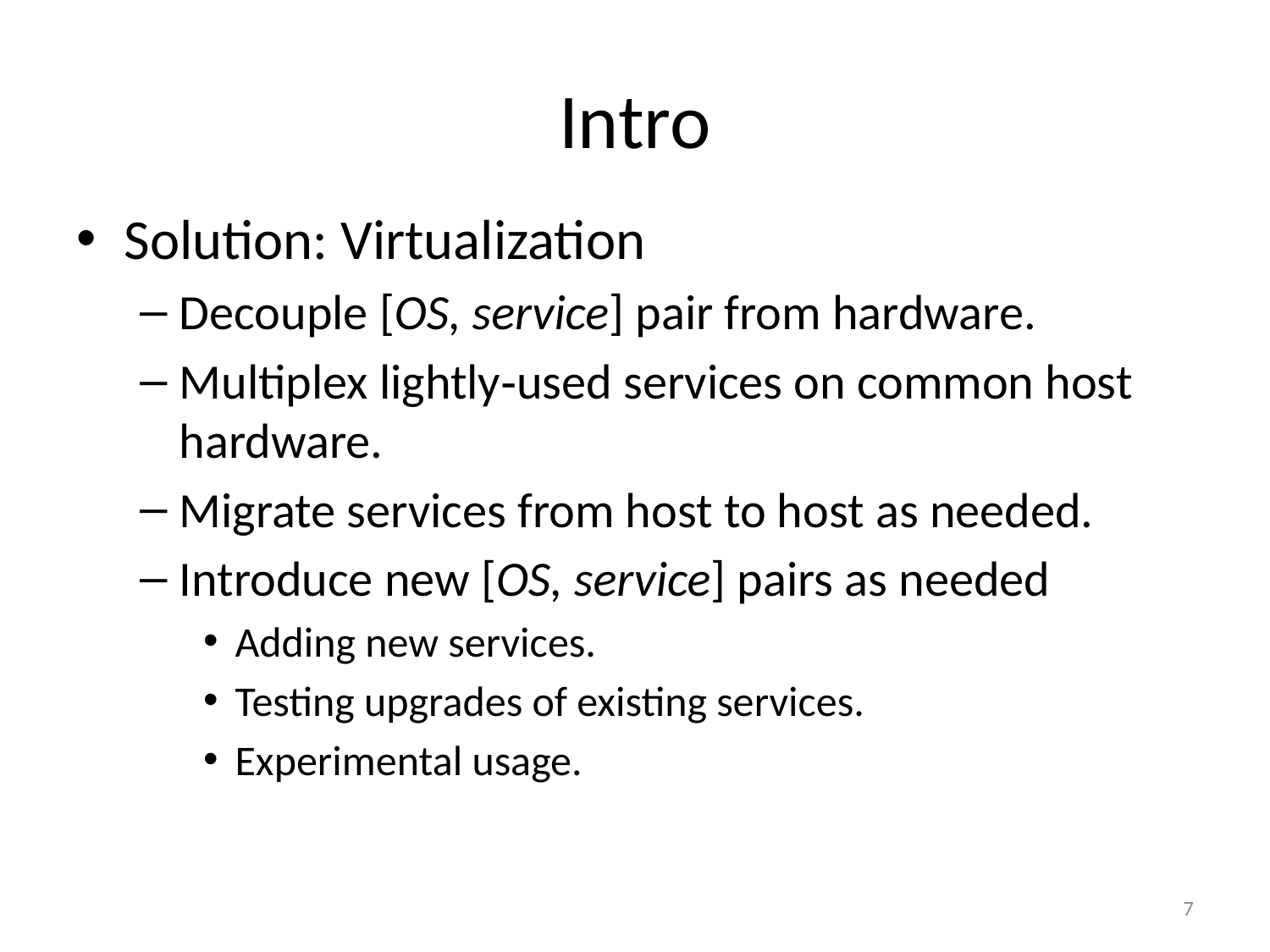

# Intro
Solution: Virtualization
Decouple [OS, service] pair from hardware.
Multiplex lightly‐used services on common host hardware.
Migrate services from host to host as needed.
Introduce new [OS, service] pairs as needed
Adding new services.
Testing upgrades of existing services.
Experimental usage.
7